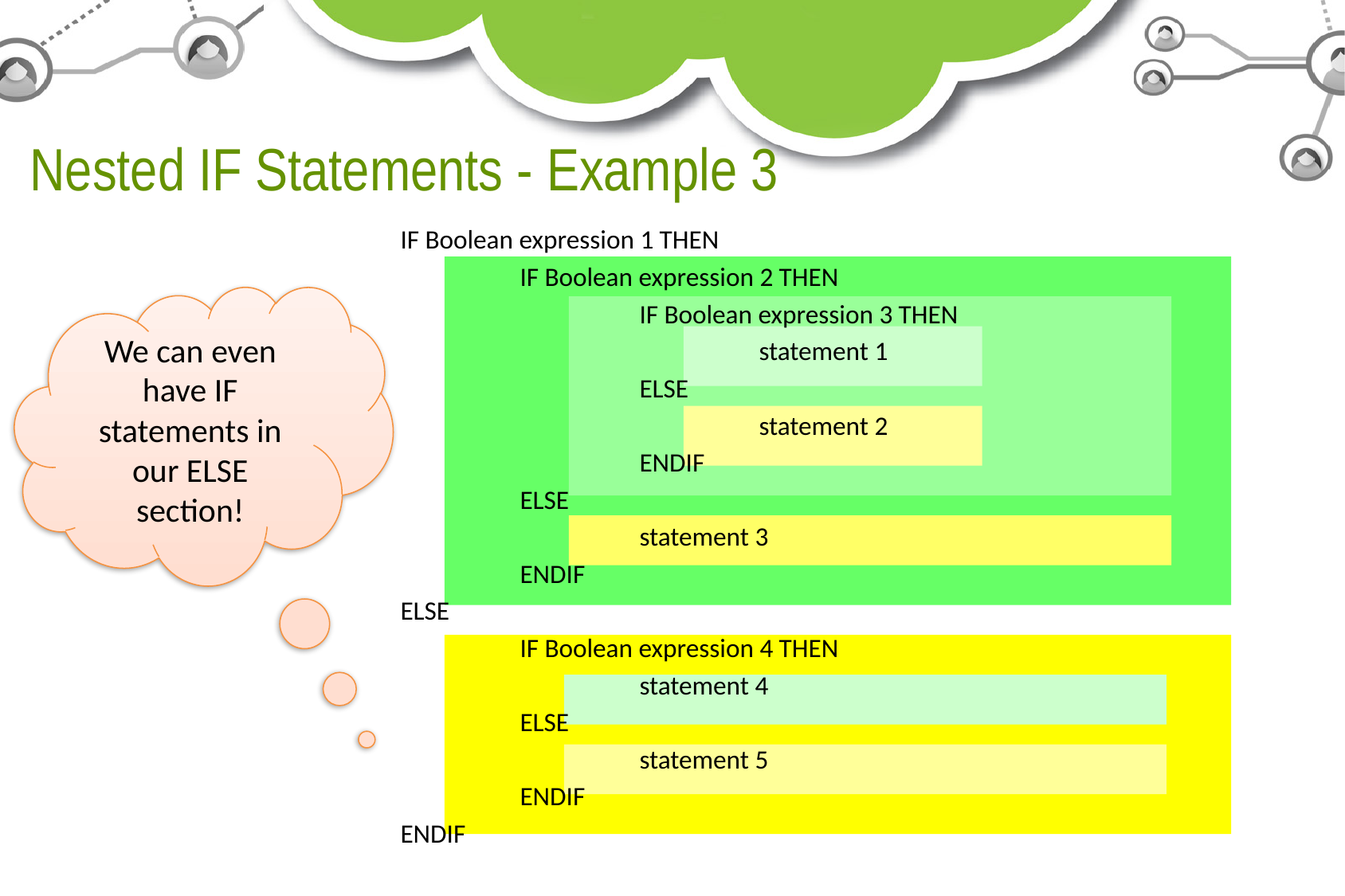

# Nested IF Statements - Example 3
		IF Boolean expression 1 THEN
			IF Boolean expression 2 THEN
				IF Boolean expression 3 THEN
					statement 1
				ELSE
					statement 2
				ENDIF
			ELSE
				statement 3
			ENDIF
		ELSE
			IF Boolean expression 4 THEN
				statement 4
			ELSE
				statement 5
			ENDIF
		ENDIF

We can even have IF statements in our ELSE section!